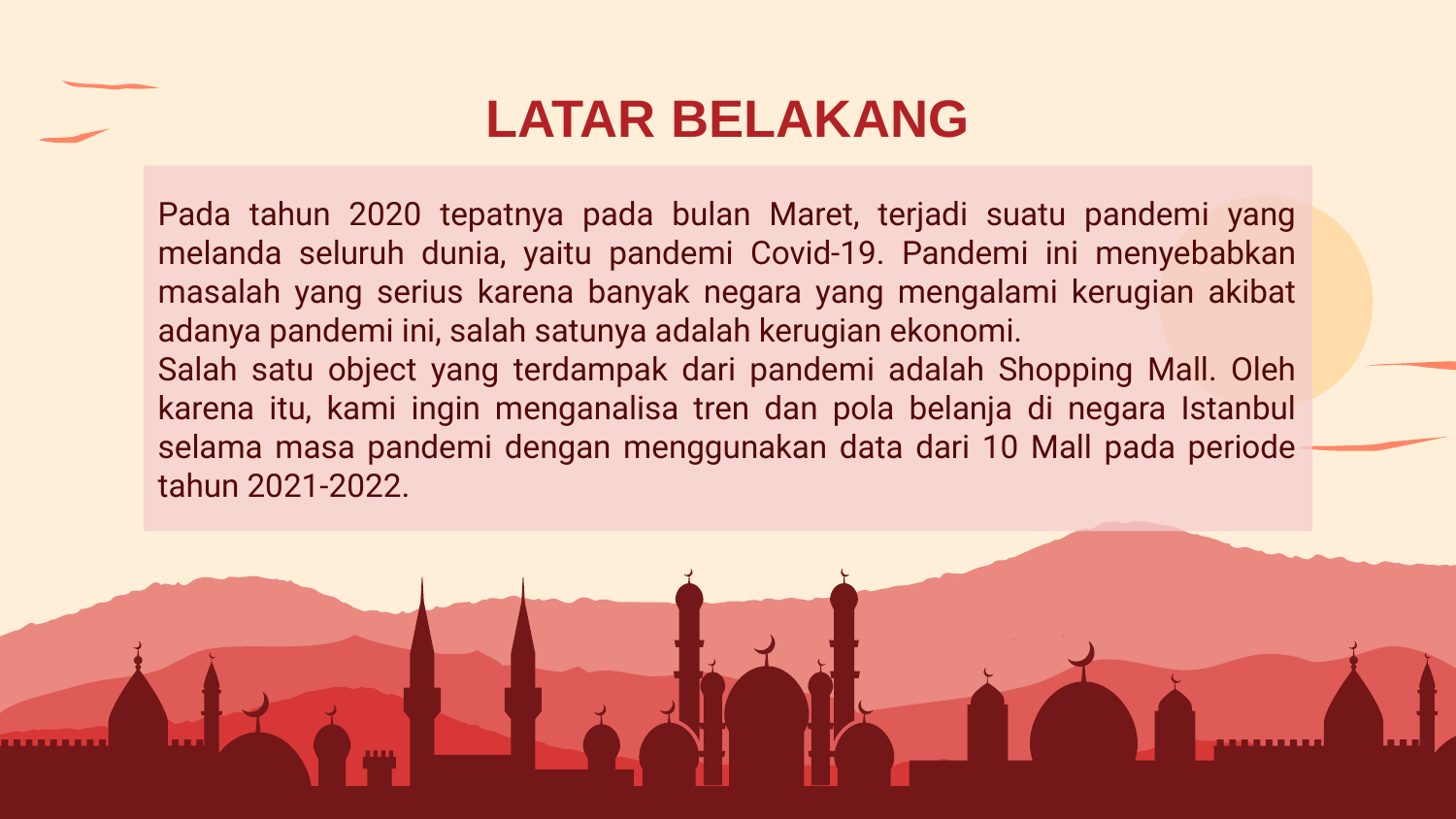

# LATAR BELAKANG

Pada tahun 2020 tepatnya pada bulan Maret, terjadi suatu pandemi yang melanda seluruh dunia, yaitu pandemi Covid-19. Pandemi ini menyebabkan masalah yang serius karena banyak negara yang mengalami kerugian akibat adanya pandemi ini, salah satunya adalah kerugian ekonomi.
Salah satu object yang terdampak dari pandemi adalah Shopping Mall. Oleh karena itu, kami ingin menganalisa tren dan pola belanja di negara Istanbul selama masa pandemi dengan menggunakan data dari 10 Mall pada periode tahun 2021-2022.